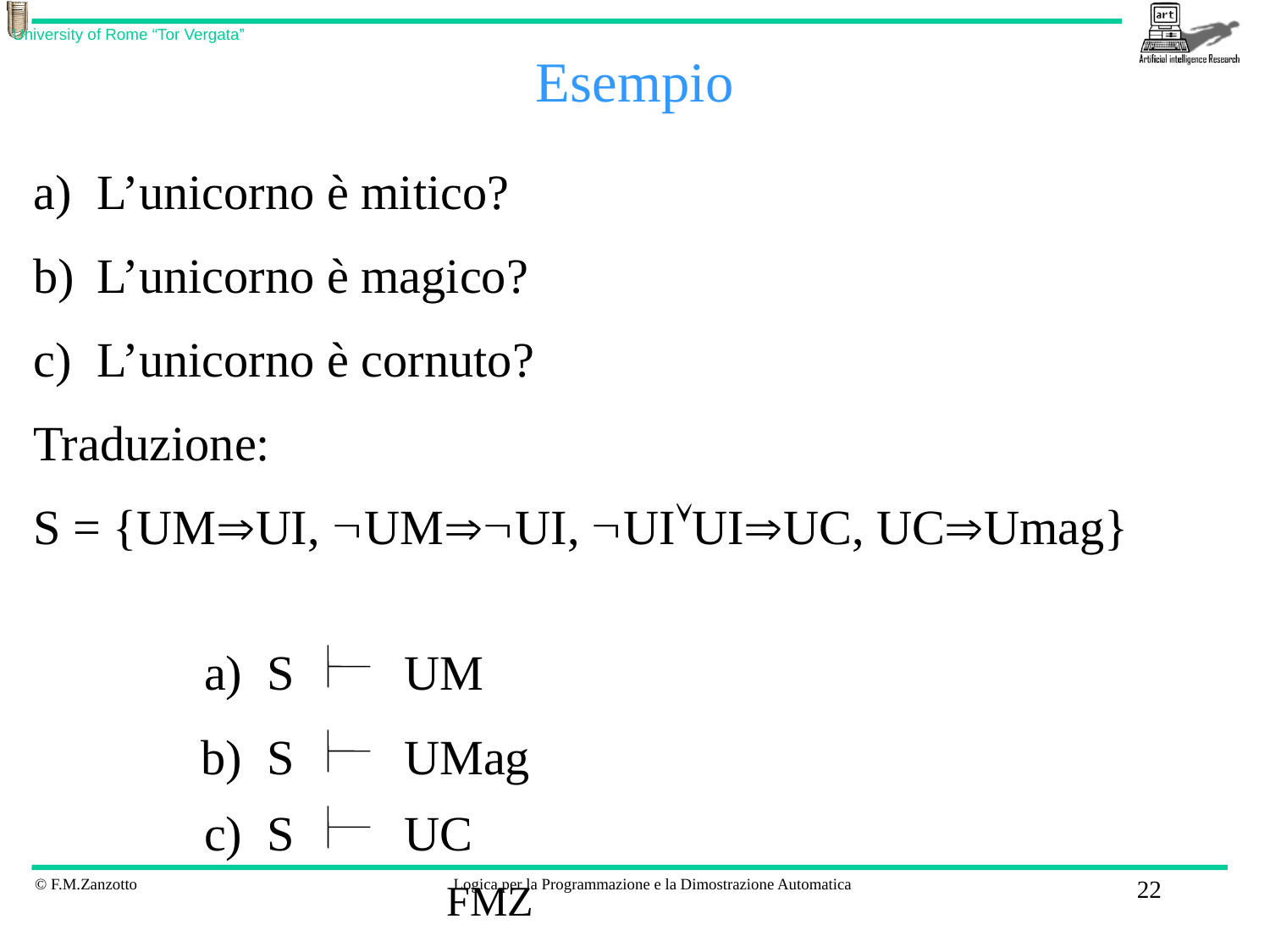

# Esempio
L’unicorno è mitico?
L’unicorno è magico?
L’unicorno è cornuto?
Traduzione:
S = {UM⇒UI, ¬UM⇒¬UI, ¬UI∨UI⇒UC, UC⇒Umag}
a)  S
UM

b)  S
UMag

c)  S
UC

FMZ
22